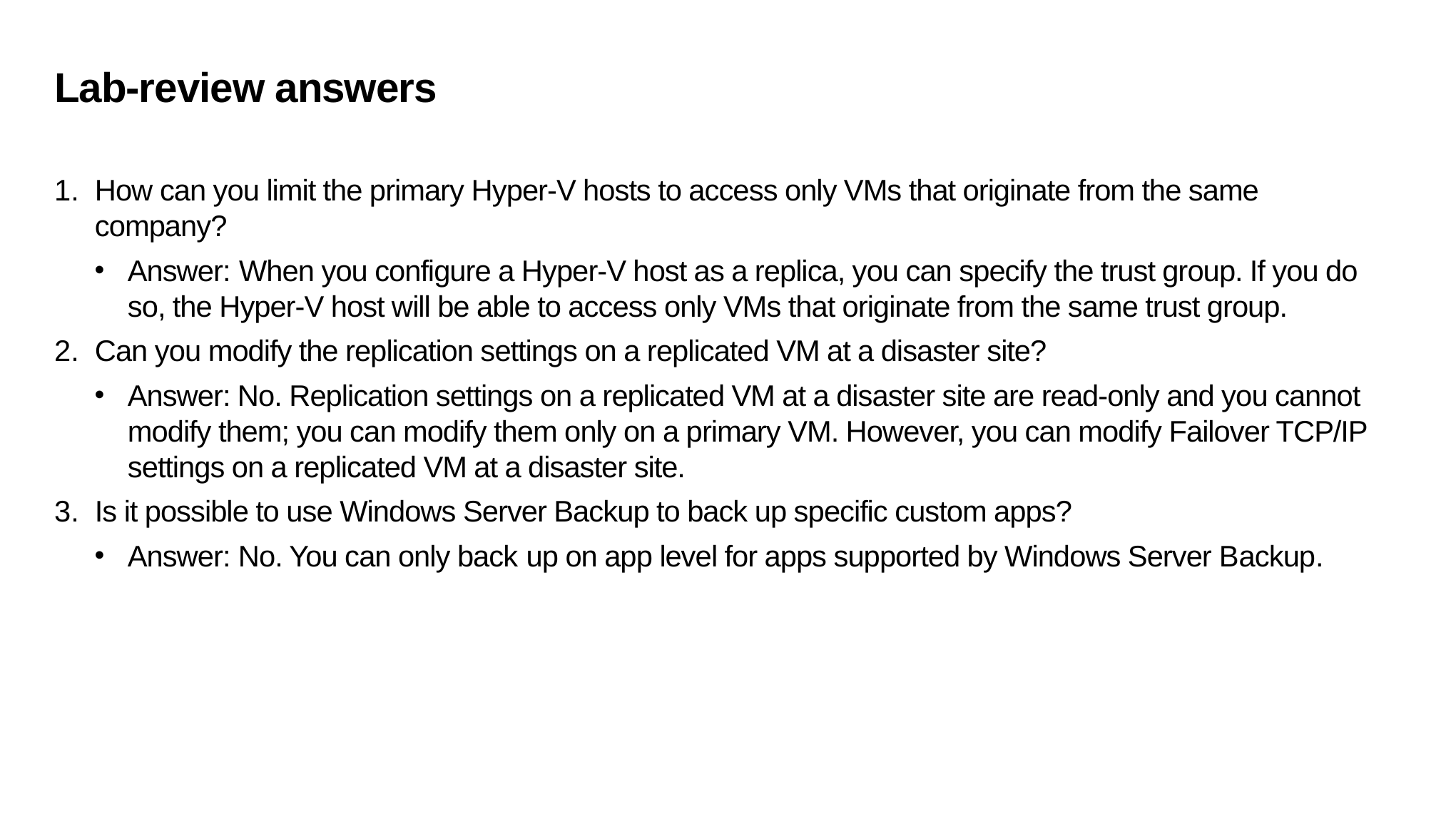

# Lab-review answers
How can you limit the primary Hyper-V hosts to access only VMs that originate from the same company?
Answer: When you configure a Hyper-V host as a replica, you can specify the trust group. If you do so, the Hyper-V host will be able to access only VMs that originate from the same trust group.
Can you modify the replication settings on a replicated VM at a disaster site?
Answer: No. Replication settings on a replicated VM at a disaster site are read-only and you cannot modify them; you can modify them only on a primary VM. However, you can modify Failover TCP/IP settings on a replicated VM at a disaster site.
Is it possible to use Windows Server Backup to back up specific custom apps?
Answer: No. You can only back up on app level for apps supported by Windows Server Backup.